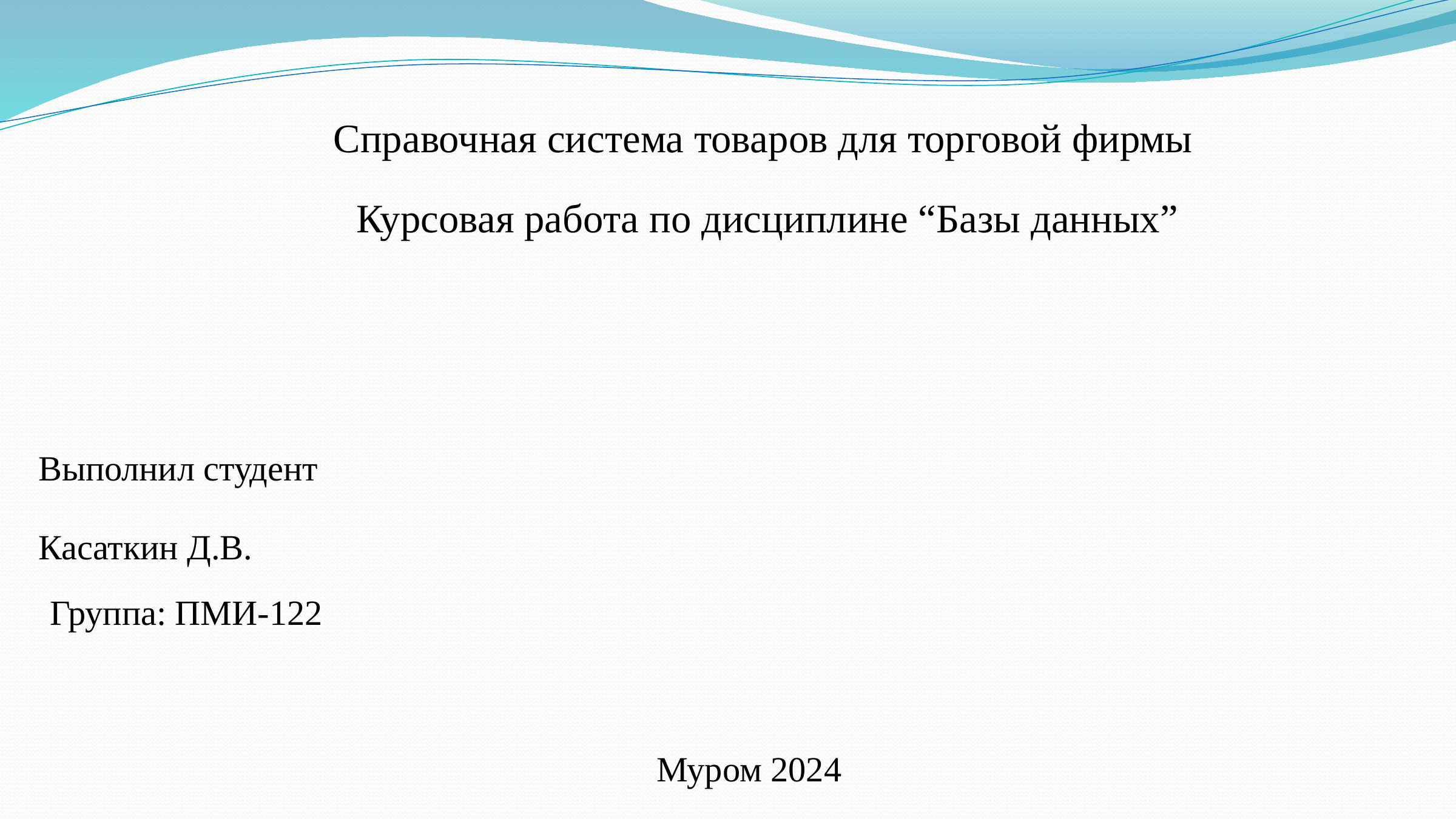

Справочная система товаров для торговой фирмы

Курсовая работа по дисциплине “Базы данных”
Выполнил студент
Касаткин Д.В.
Группа: ПМИ-122
Муром 2024